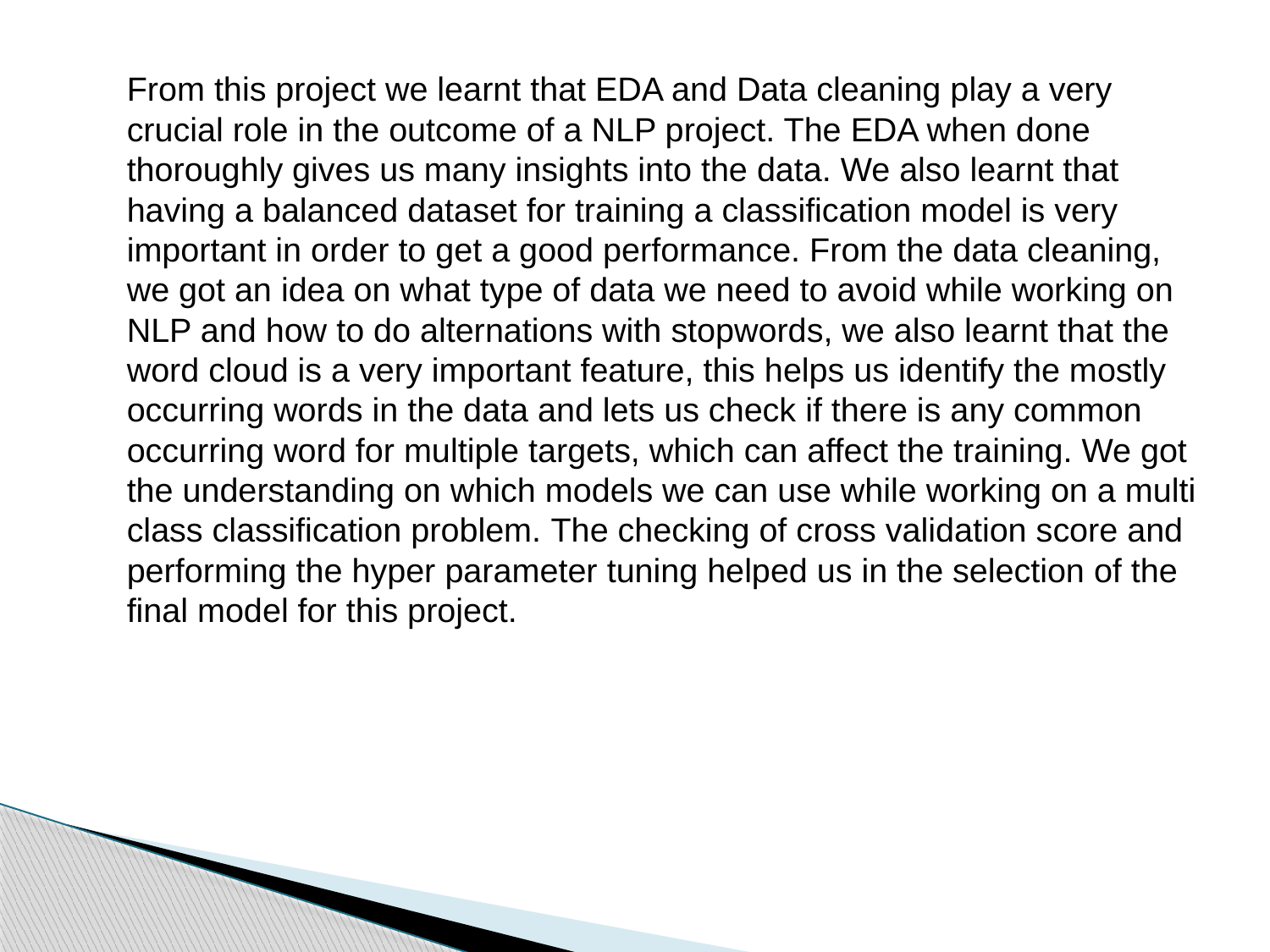

From this project we learnt that EDA and Data cleaning play a very crucial role in the outcome of a NLP project. The EDA when done thoroughly gives us many insights into the data. We also learnt that having a balanced dataset for training a classification model is very important in order to get a good performance. From the data cleaning, we got an idea on what type of data we need to avoid while working on NLP and how to do alternations with stopwords, we also learnt that the word cloud is a very important feature, this helps us identify the mostly occurring words in the data and lets us check if there is any common occurring word for multiple targets, which can affect the training. We got the understanding on which models we can use while working on a multi class classification problem. The checking of cross validation score and performing the hyper parameter tuning helped us in the selection of the final model for this project.